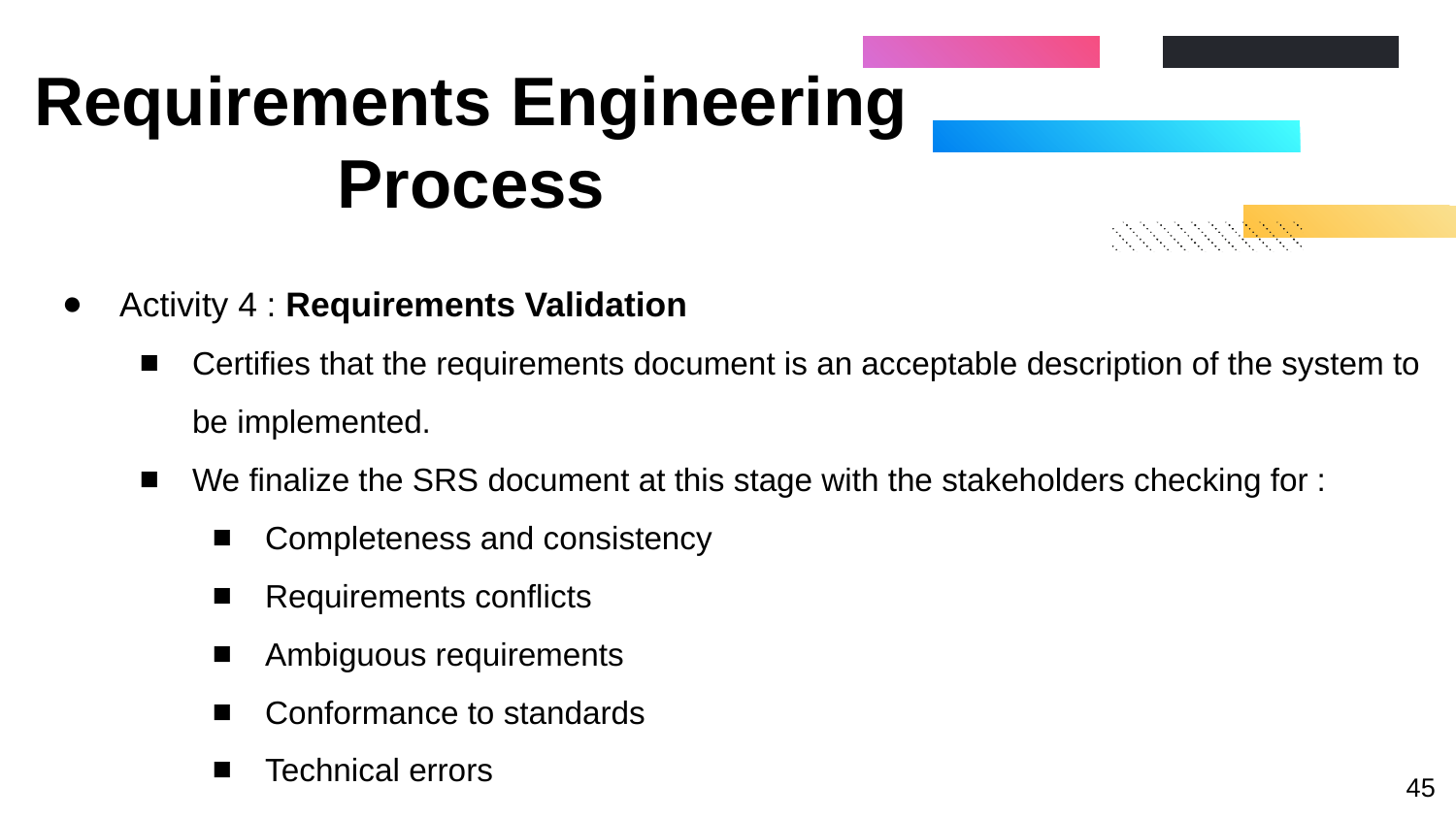

# Requirements Engineering Process
Activity 4 : Requirements Validation
Certifies that the requirements document is an acceptable description of the system to be implemented.
We finalize the SRS document at this stage with the stakeholders checking for :
Completeness and consistency
Requirements conflicts
Ambiguous requirements
Conformance to standards
Technical errors

45